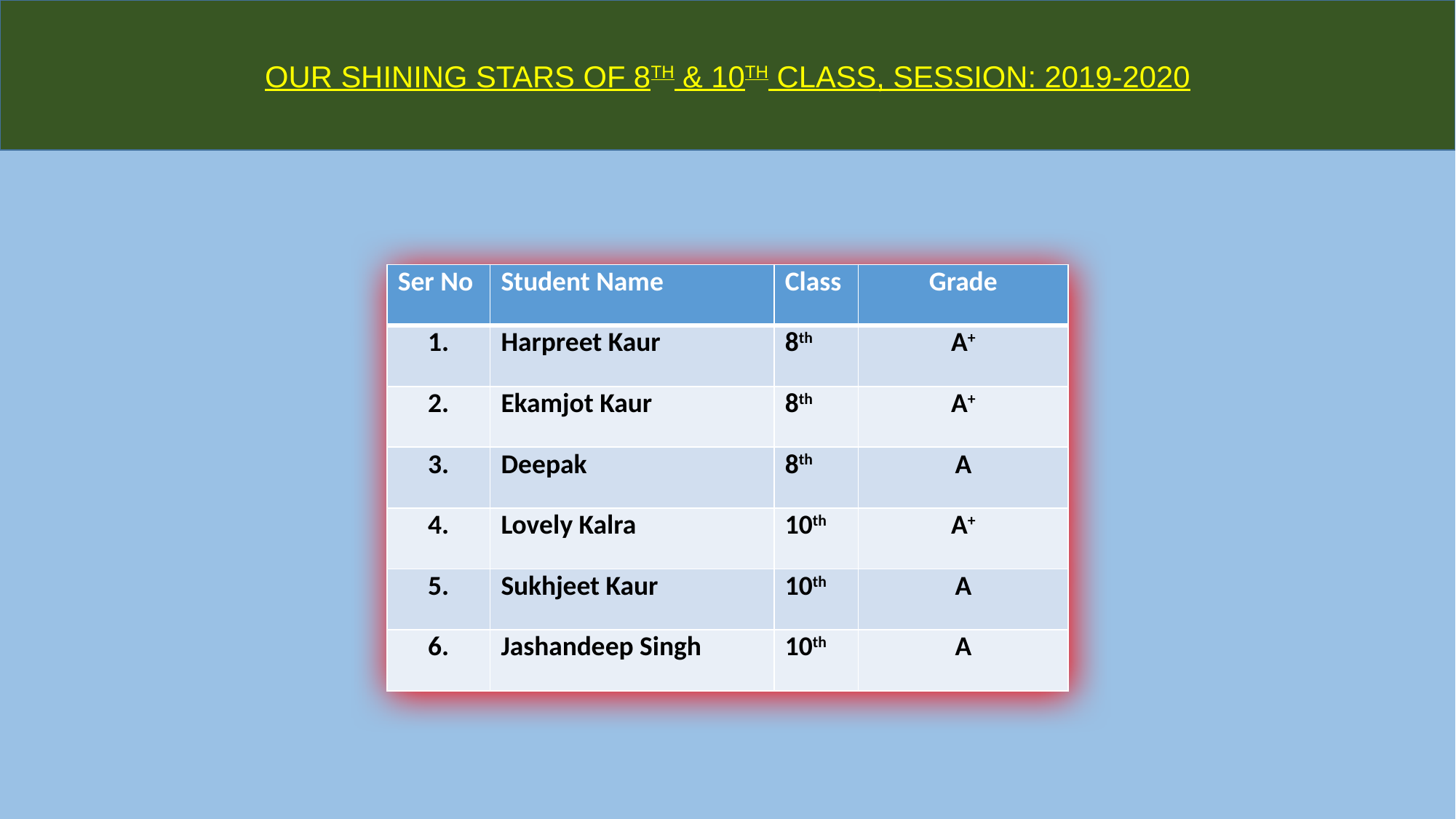

OUR SHINING STARS OF 8TH & 10TH CLASS, SESSION: 2019-2020
| Ser No | Student Name | Class | Grade |
| --- | --- | --- | --- |
| 1. | Harpreet Kaur | 8th | A+ |
| 2. | Ekamjot Kaur | 8th | A+ |
| 3. | Deepak | 8th | A |
| 4. | Lovely Kalra | 10th | A+ |
| 5. | Sukhjeet Kaur | 10th | A |
| 6. | Jashandeep Singh | 10th | A |